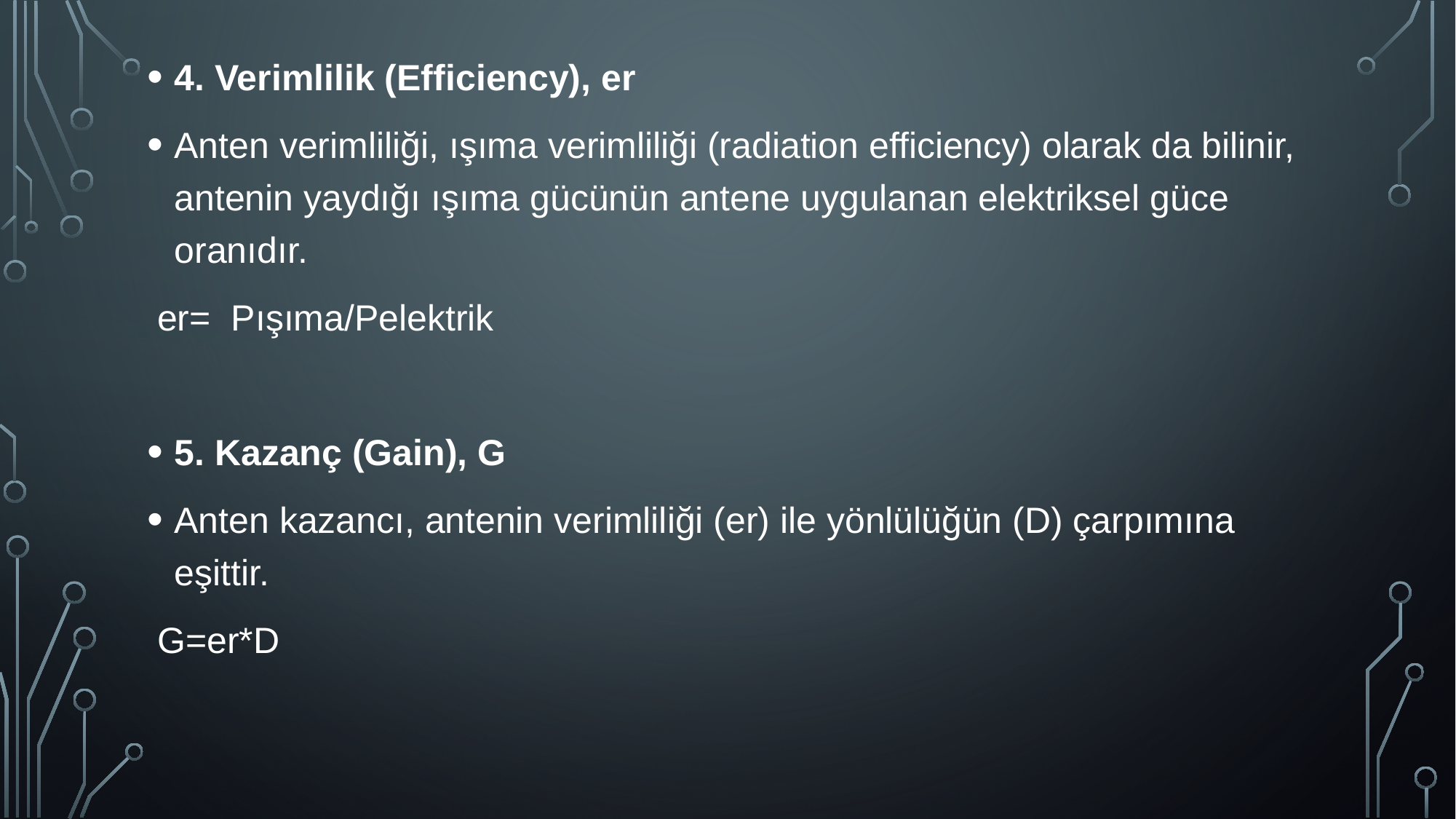

4. Verimlilik (Efficiency), er
Anten verimliliği, ışıma verimliliği (radiation efficiency) olarak da bilinir, antenin yaydığı ışıma gücünün antene uygulanan elektriksel güce oranıdır.
 er=  Pışıma/Pelektrik

5. Kazanç (Gain), G
Anten kazancı, antenin verimliliği (er) ile yönlülüğün (D) çarpımına eşittir.
 G=er*D